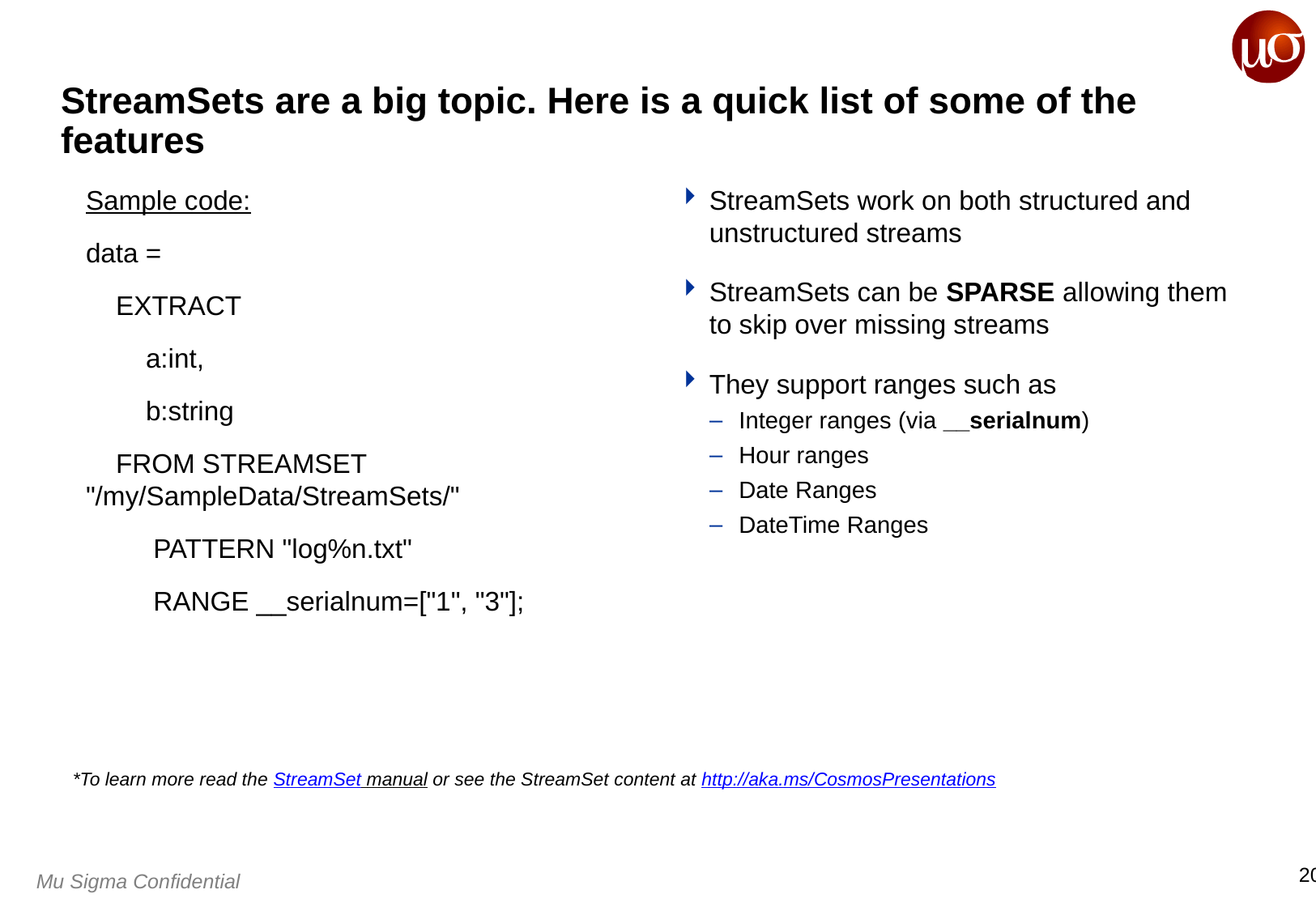

# StreamSets are a big topic. Here is a quick list of some of the features
Sample code:
data =
    EXTRACT
        a:int,
        b:string
    FROM STREAMSET "/my/SampleData/StreamSets/"
         PATTERN "log%n.txt"
         RANGE __serialnum=["1", "3"];

StreamSets work on both structured and unstructured streams
StreamSets can be SPARSE allowing them to skip over missing streams
They support ranges such as
Integer ranges (via __serialnum)
Hour ranges
Date Ranges
DateTime Ranges

*To learn more read the StreamSet manual or see the StreamSet content at http://aka.ms/CosmosPresentations